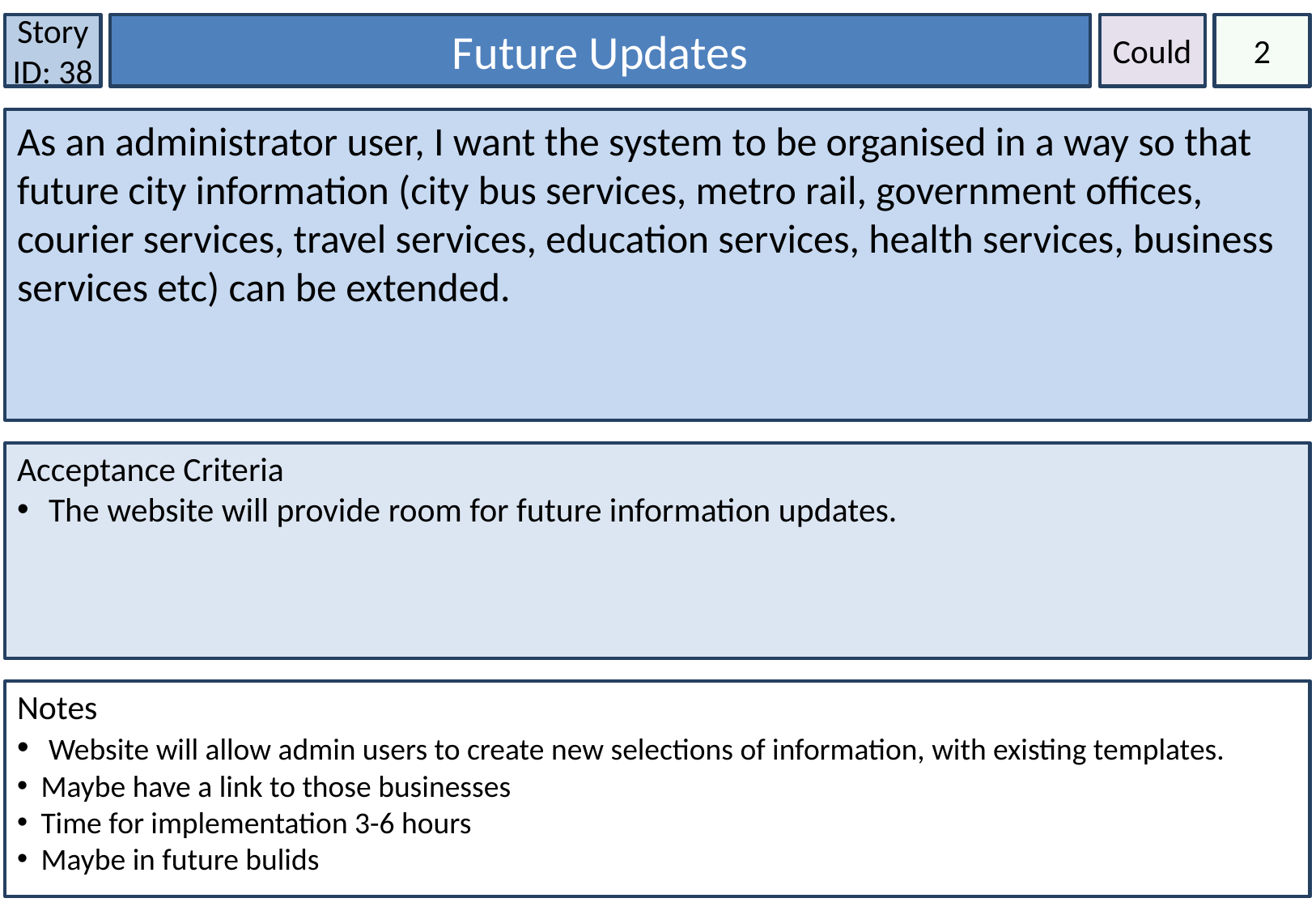

Story ID: 38
Future Updates
Could
2
As an administrator user, I want the system to be organised in a way so that future city information (city bus services, metro rail, government offices, courier services, travel services, education services, health services, business services etc) can be extended.
Acceptance Criteria
 The website will provide room for future information updates.
Notes
 Website will allow admin users to create new selections of information, with existing templates.
Maybe have a link to those businesses
Time for implementation 3-6 hours
Maybe in future bulids